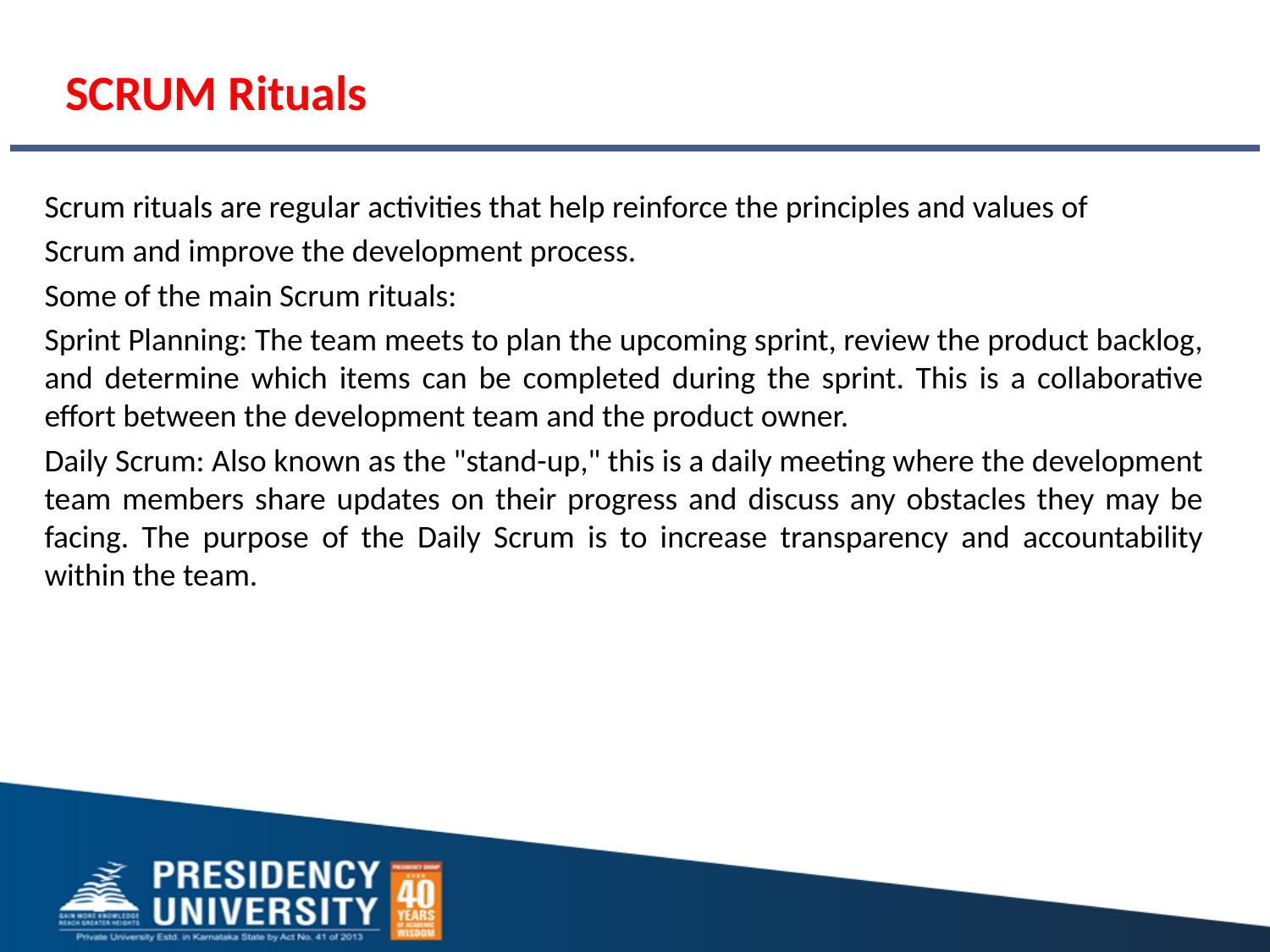

# SCRUM Rituals
Scrum rituals are regular activities that help reinforce the principles and values of
Scrum and improve the development process.
Some of the main Scrum rituals:
Sprint Planning: The team meets to plan the upcoming sprint, review the product backlog, and determine which items can be completed during the sprint. This is a collaborative effort between the development team and the product owner.
Daily Scrum: Also known as the "stand-up," this is a daily meeting where the development team members share updates on their progress and discuss any obstacles they may be facing. The purpose of the Daily Scrum is to increase transparency and accountability within the team.